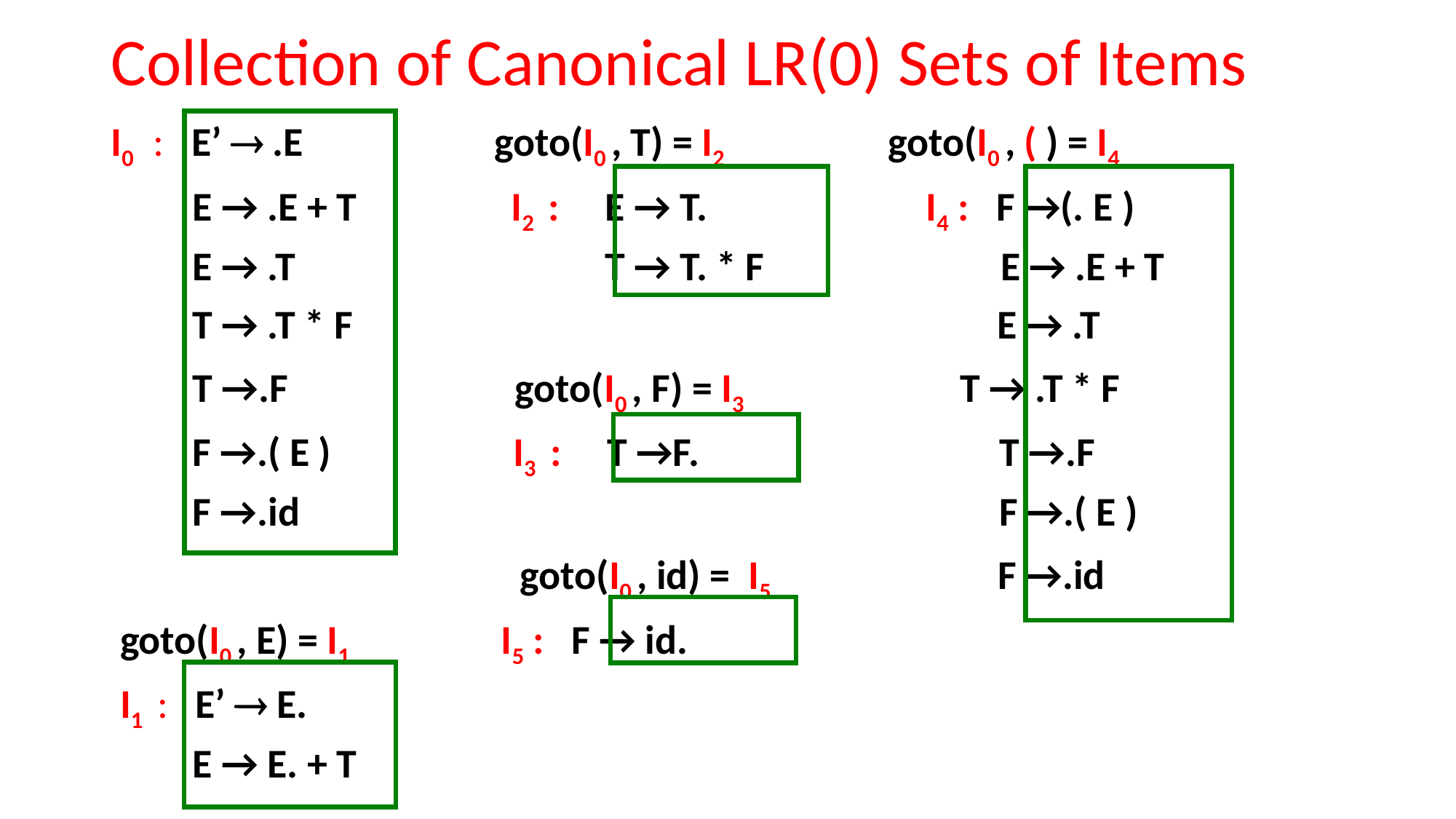

# Collection of Canonical LR(0) Sets of Items
I0   :   E’ → .E                     goto(I0 , T) = I2                               goto(I0 , ( ) = I4
         E → .E + T                 I2  :     E → T.                        I4 :   F →(. E )
         E → .T                                  T → T. * F                          E → .E + T
         T → .T * F                                                                       E → .T
         T →.F                         goto(I0 , F) = I3                                         T → .T * F
         F →.( E )                    I3  :     T →F.                                 T →.F
         F →.id                                                                             F →.( E )
                                             goto(I0 , id) =  I5                         F →.id
 goto(I0 , E) = I1                            I5 :   F → id.
 I1  :   E’ → E.
         E → E. + T